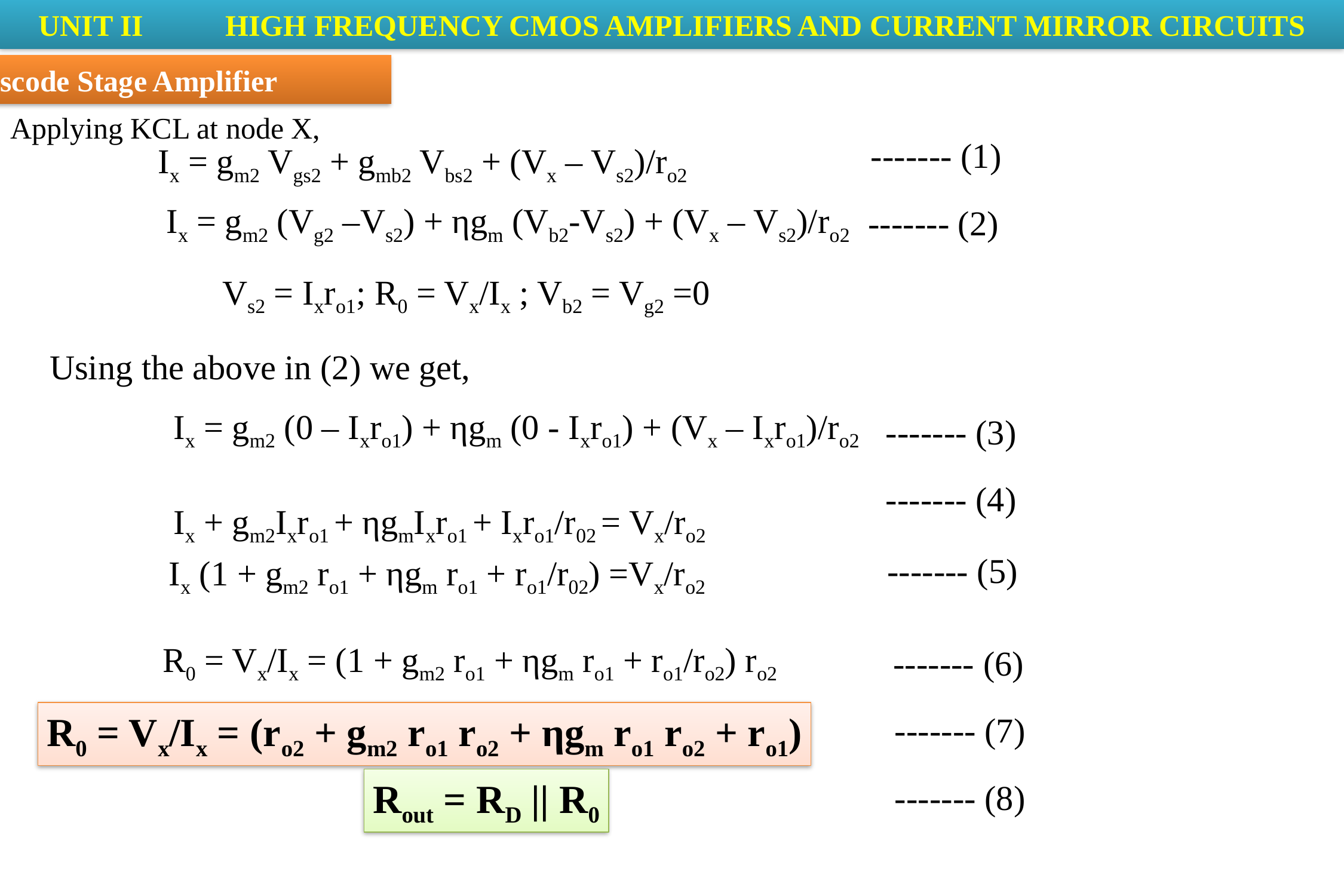

UNIT II	 HIGH FREQUENCY CMOS AMPLIFIERS AND CURRENT MIRROR CIRCUITS
Cascode Stage Amplifier
Applying KCL at node X,
------- (1)
Ix = gm2 Vgs2 + gmb2 Vbs2 + (Vx – Vs2)/ro2
Ix = gm2 (Vg2 –Vs2) + ηgm (Vb2-Vs2) + (Vx – Vs2)/ro2
------- (2)
Vs2 = Ixro1; R0 = Vx/Ix ; Vb2 = Vg2 =0
Using the above in (2) we get,
Ix = gm2 (0 – Ixro1) + ηgm (0 - Ixro1) + (Vx – Ixro1)/ro2

Ix + gm2Ixro1 + ηgmIxro1 + Ixro1/r02 = Vx/ro2
------- (3)
------- (4)
------- (5)
Ix (1 + gm2 ro1 + ηgm ro1 + ro1/r02) =Vx/ro2
R0 = Vx/Ix = (1 + gm2 ro1 + ηgm ro1 + ro1/ro2) ro2
------- (6)
------- (7)
R0 = Vx/Ix = (ro2 + gm2 ro1 ro2 + ηgm ro1 ro2 + ro1)
Rout = RD || R0
------- (8)